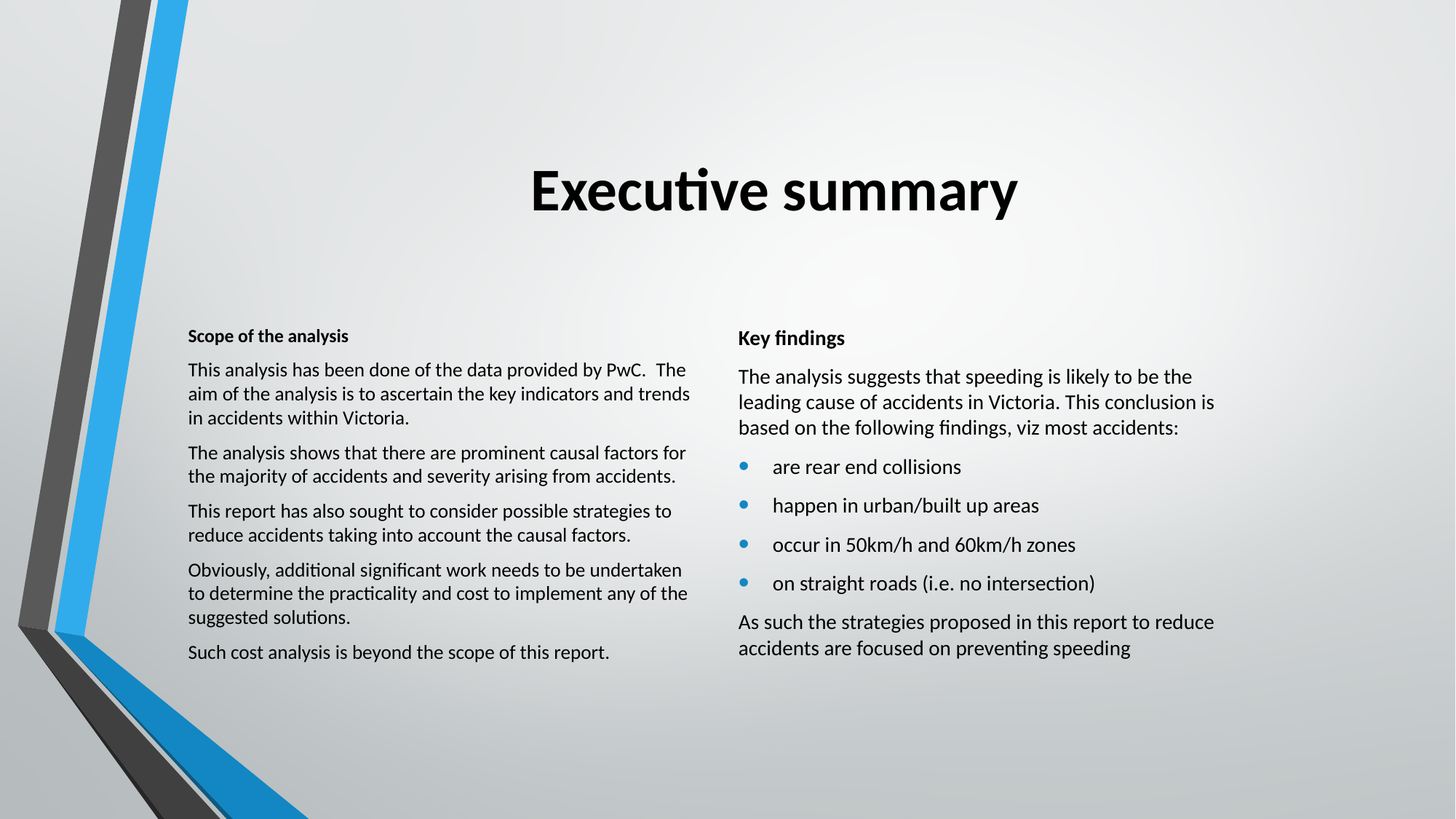

# Executive summary
Scope of the analysis
This analysis has been done of the data provided by PwC.  The aim of the analysis is to ascertain the key indicators and trends in accidents within Victoria.
The analysis shows that there are prominent causal factors for the majority of accidents and severity arising from accidents.
This report has also sought to consider possible strategies to reduce accidents taking into account the causal factors.
Obviously, additional significant work needs to be undertaken to determine the practicality and cost to implement any of the suggested solutions.
Such cost analysis is beyond the scope of this report.
Key findings
The analysis suggests that speeding is likely to be the leading cause of accidents in Victoria. This conclusion is based on the following findings, viz most accidents:
are rear end collisions
happen in urban/built up areas
occur in 50km/h and 60km/h zones
on straight roads (i.e. no intersection)
As such the strategies proposed in this report to reduce accidents are focused on preventing speeding